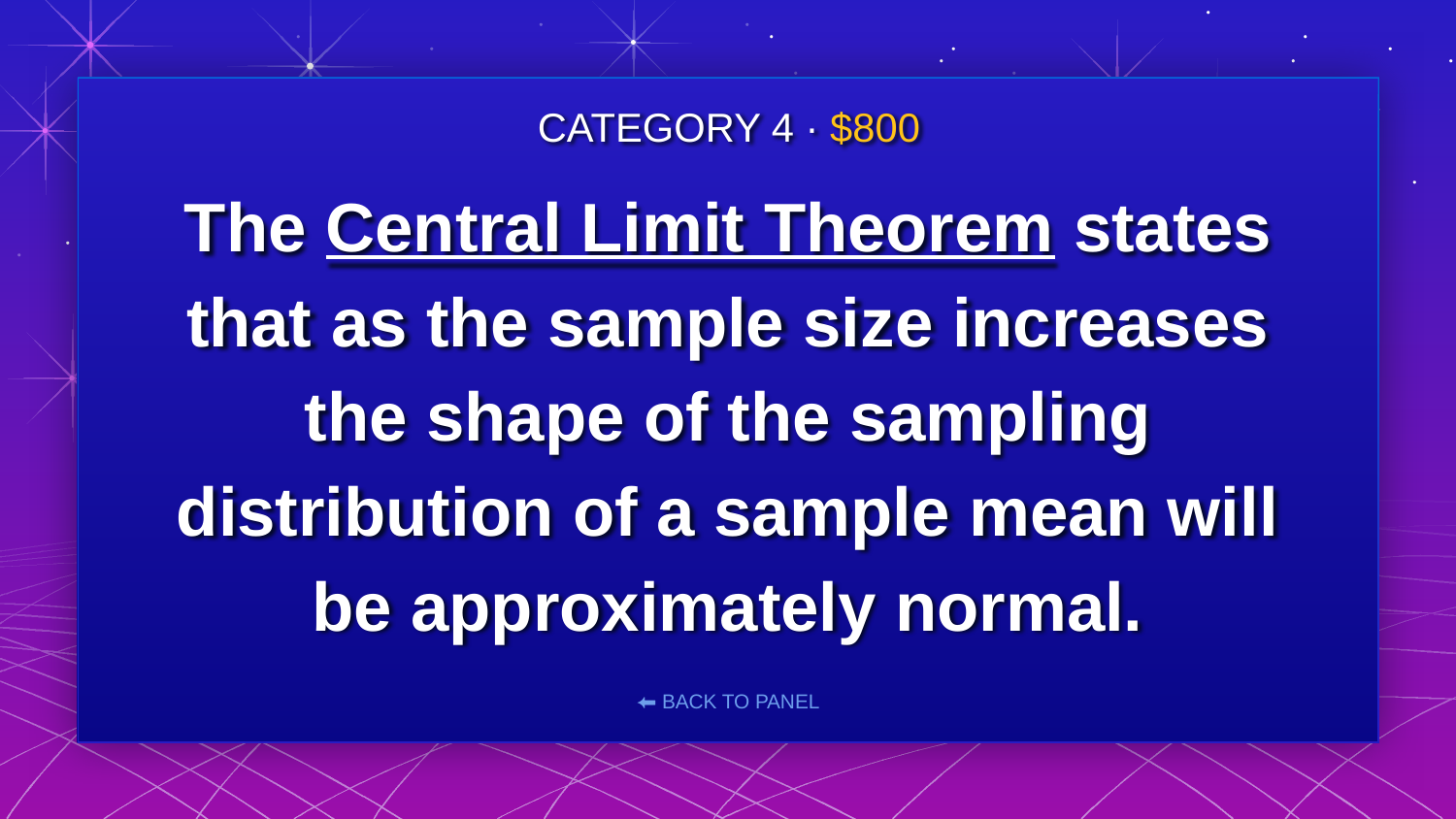

CATEGORY 4 · $800
# The Central Limit Theorem states that as the sample size increases the shape of the sampling distribution of a sample mean will be approximately normal.